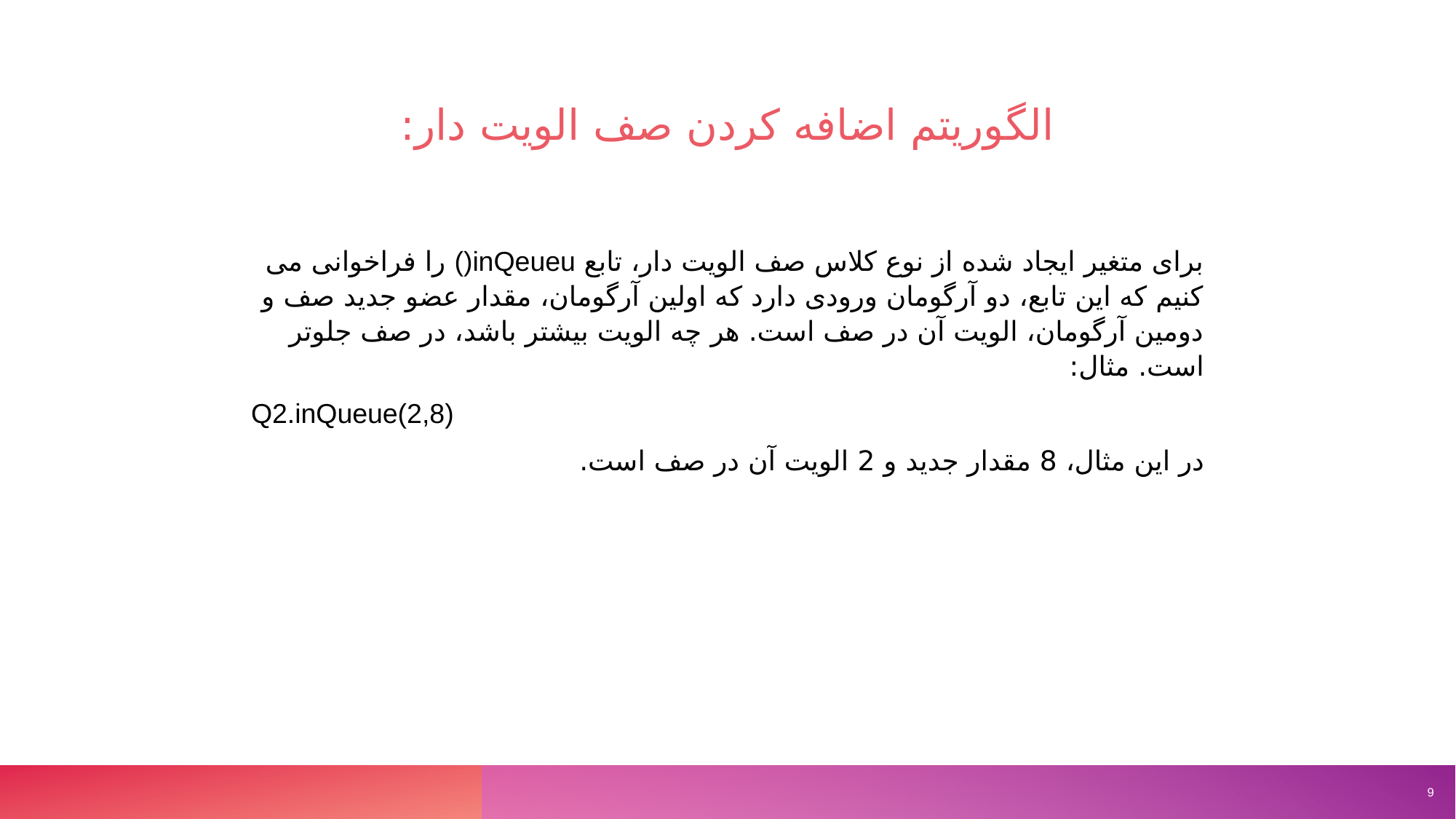

الگوریتم اضافه کردن صف الویت دار:
Sample Footer Text
برای متغیر ایجاد شده از نوع کلاس صف الویت دار، تابع inQeueu() را فراخوانی می کنیم که این تابع، دو آرگومان ورودی دارد که اولین آرگومان، مقدار عضو جدید صف و دومین آرگومان، الویت آن در صف است. هر چه الویت بیشتر باشد، در صف جلوتر است. مثال:
Q2.inQueue(2,8)
در این مثال، 8 مقدار جدید و 2 الویت آن در صف است.
9